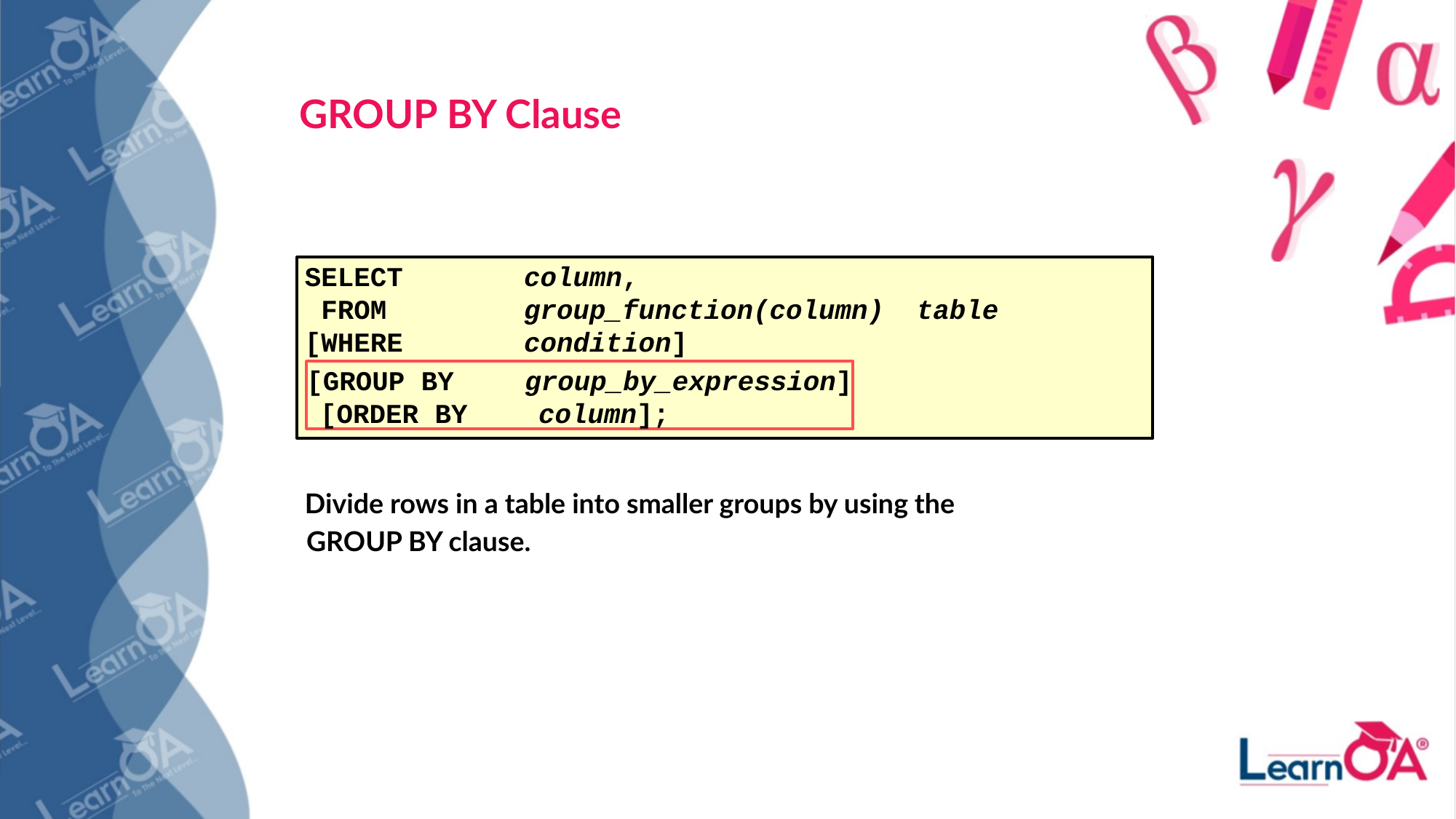

# GROUP BY Clause

SELECT  FROM  [WHERE
column, group_function(column)  table
condition]
[GROUP BY	group_by_expression]
[ORDER BY	column];
Divide rows in a table into smaller groups by using the
GROUP BY clause.